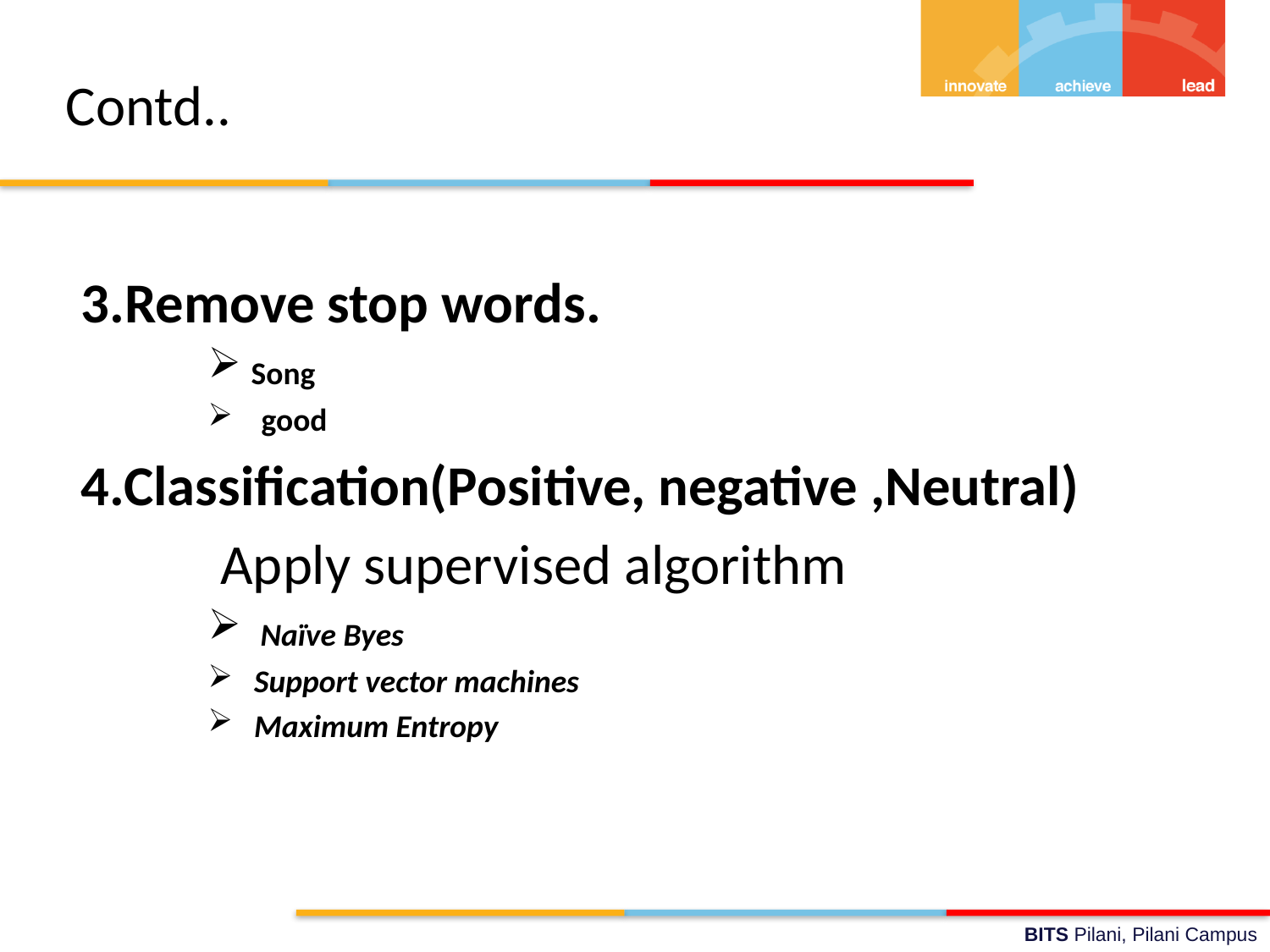

# Contd..
3.Remove stop words.
 Song
   good
4.Classification(Positive, negative ,Neutral)
           Apply supervised algorithm
  Naïve Byes
  Support vector machines
  Maximum Entropy